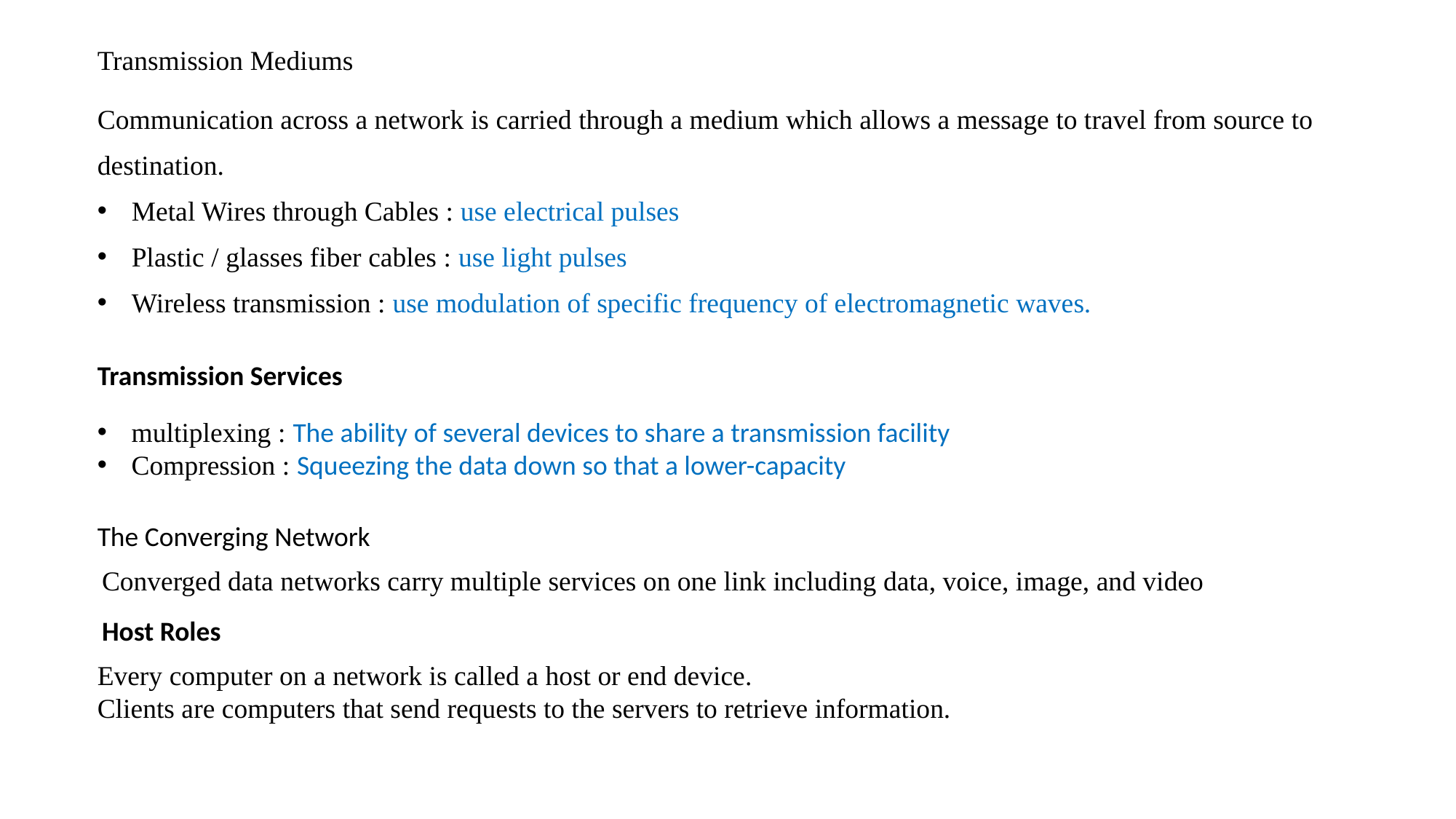

Transmission Mediums
Communication across a network is carried through a medium which allows a message to travel from source to destination.
Metal Wires through Cables : use electrical pulses
Plastic / glasses fiber cables : use light pulses
Wireless transmission : use modulation of specific frequency of electromagnetic waves.
Transmission Services
multiplexing : The ability of several devices to share a transmission facility
Compression : Squeezing the data down so that a lower-capacity

The Converging Network
Converged data networks carry multiple services on one link including data, voice, image, and video
Host Roles
Every computer on a network is called a host or end device.
Clients are computers that send requests to the servers to retrieve information.